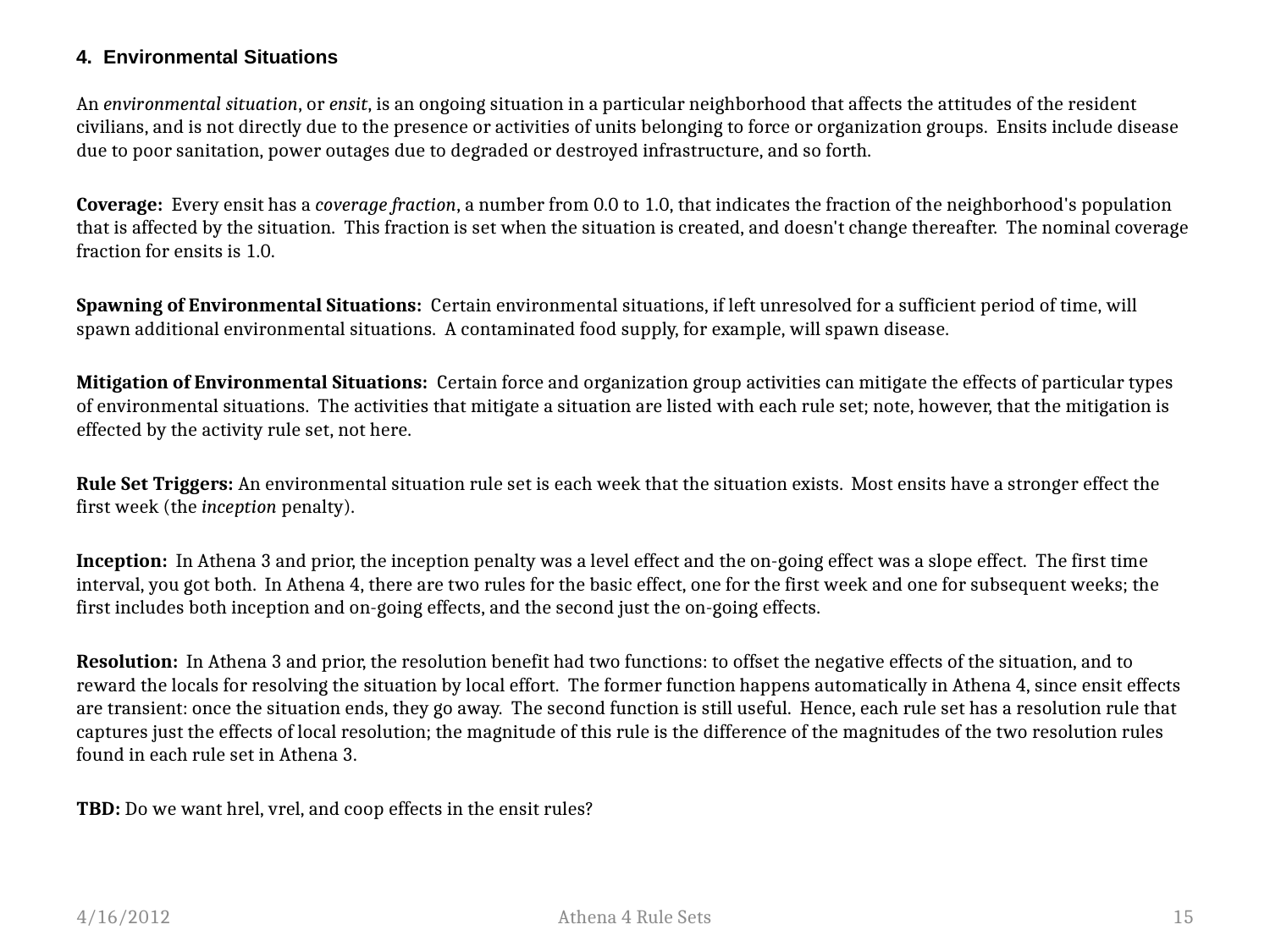

# 4.  Environmental Situations
An environmental situation, or ensit, is an ongoing situation in a particular neighborhood that affects the attitudes of the resident civilians, and is not directly due to the presence or activities of units belonging to force or organization groups.  Ensits include disease due to poor sanitation, power outages due to degraded or destroyed infrastructure, and so forth.

Coverage:  Every ensit has a coverage fraction, a number from 0.0 to 1.0, that indicates the fraction of the neighborhood's population that is affected by the situation.  This fraction is set when the situation is created, and doesn't change thereafter.  The nominal coverage fraction for ensits is 1.0.

Spawning of Environmental Situations:  Certain environmental situations, if left unresolved for a sufficient period of time, will spawn additional environmental situations.  A contaminated food supply, for example, will spawn disease.

Mitigation of Environmental Situations:  Certain force and organization group activities can mitigate the effects of particular types of environmental situations.  The activities that mitigate a situation are listed with each rule set; note, however, that the mitigation is effected by the activity rule set, not here.

Rule Set Triggers: An environmental situation rule set is each week that the situation exists.  Most ensits have a stronger effect the first week (the inception penalty).

Inception:  In Athena 3 and prior, the inception penalty was a level effect and the on-going effect was a slope effect.  The first time interval, you got both.  In Athena 4, there are two rules for the basic effect, one for the first week and one for subsequent weeks; the first includes both inception and on-going effects, and the second just the on-going effects.

Resolution:  In Athena 3 and prior, the resolution benefit had two functions: to offset the negative effects of the situation, and to reward the locals for resolving the situation by local effort.  The former function happens automatically in Athena 4, since ensit effects are transient: once the situation ends, they go away.  The second function is still useful.  Hence, each rule set has a resolution rule that captures just the effects of local resolution; the magnitude of this rule is the difference of the magnitudes of the two resolution rules found in each rule set in Athena 3.

TBD: Do we want hrel, vrel, and coop effects in the ensit rules?

4/16/2012
Athena 4 Rule Sets
15